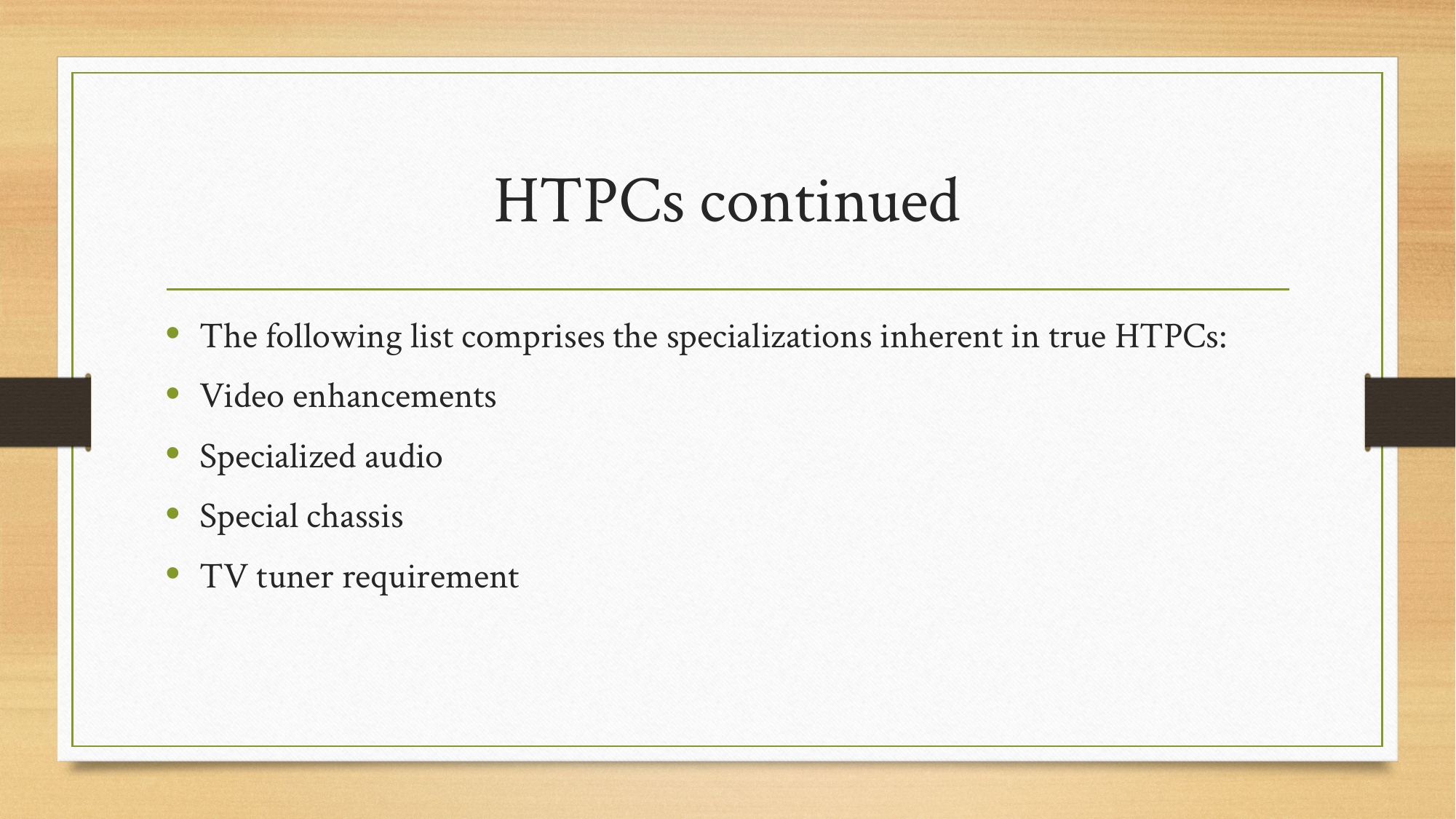

# HTPCs continued
The following list comprises the specializations inherent in true HTPCs:
Video enhancements
Specialized audio
Special chassis
TV tuner requirement